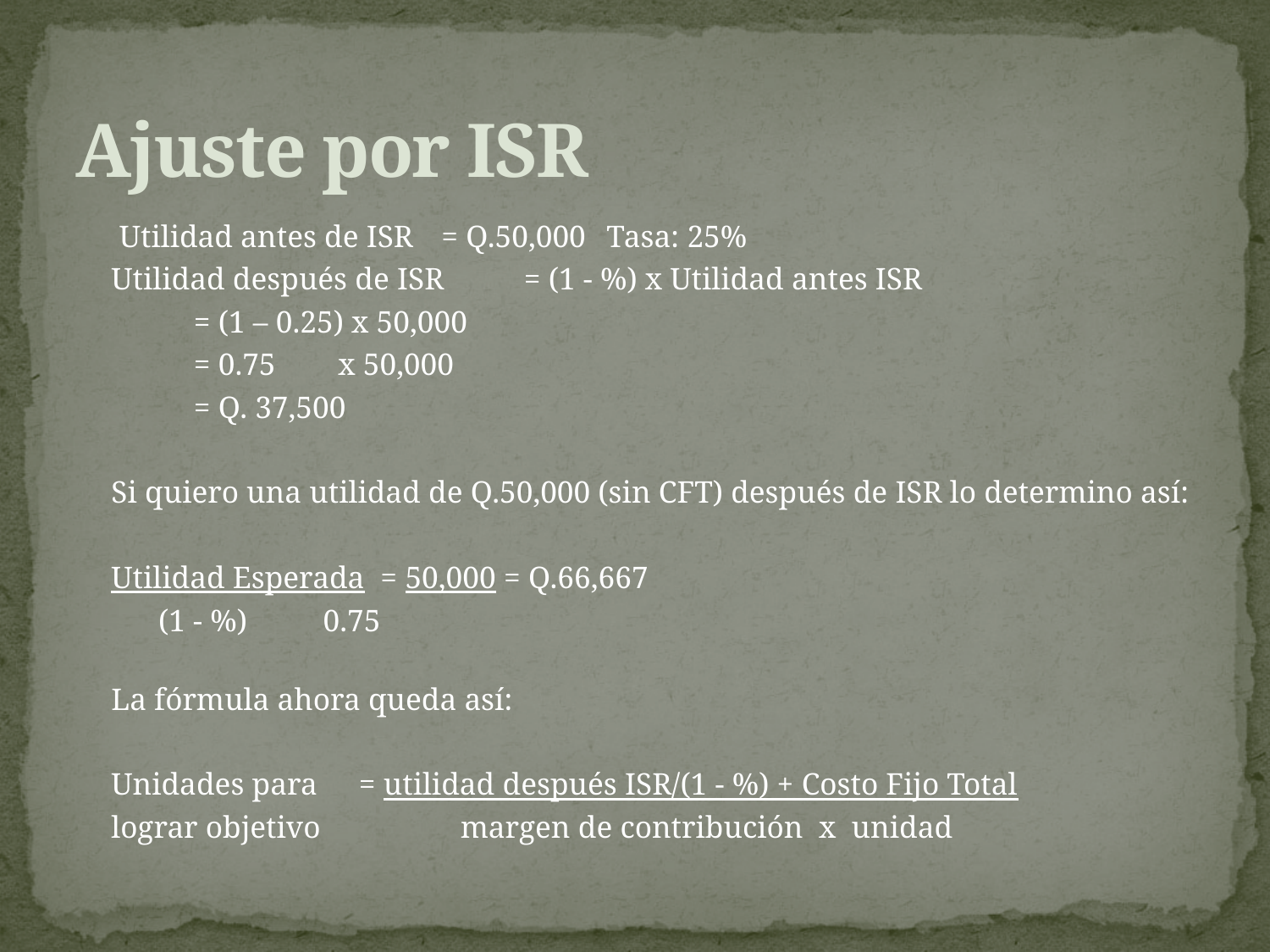

# Ajuste por ISR
	 Utilidad antes de ISR 		= Q.50,000	Tasa: 25%
	Utilidad después de ISR 		= (1 - %) x Utilidad antes ISR
				         	= (1 – 0.25) x 50,000
				         	= 0.75        x 50,000
				         	= Q. 37,500

	Si quiero una utilidad de Q.50,000 (sin CFT) después de ISR lo determino así:

		Utilidad Esperada  = 50,000 = Q.66,667
		      (1 - %)	      0.75

	La fórmula ahora queda así:

	Unidades para	= utilidad después ISR/(1 - %) + Costo Fijo Total
	lograr objetivo	             margen de contribución  x  unidad